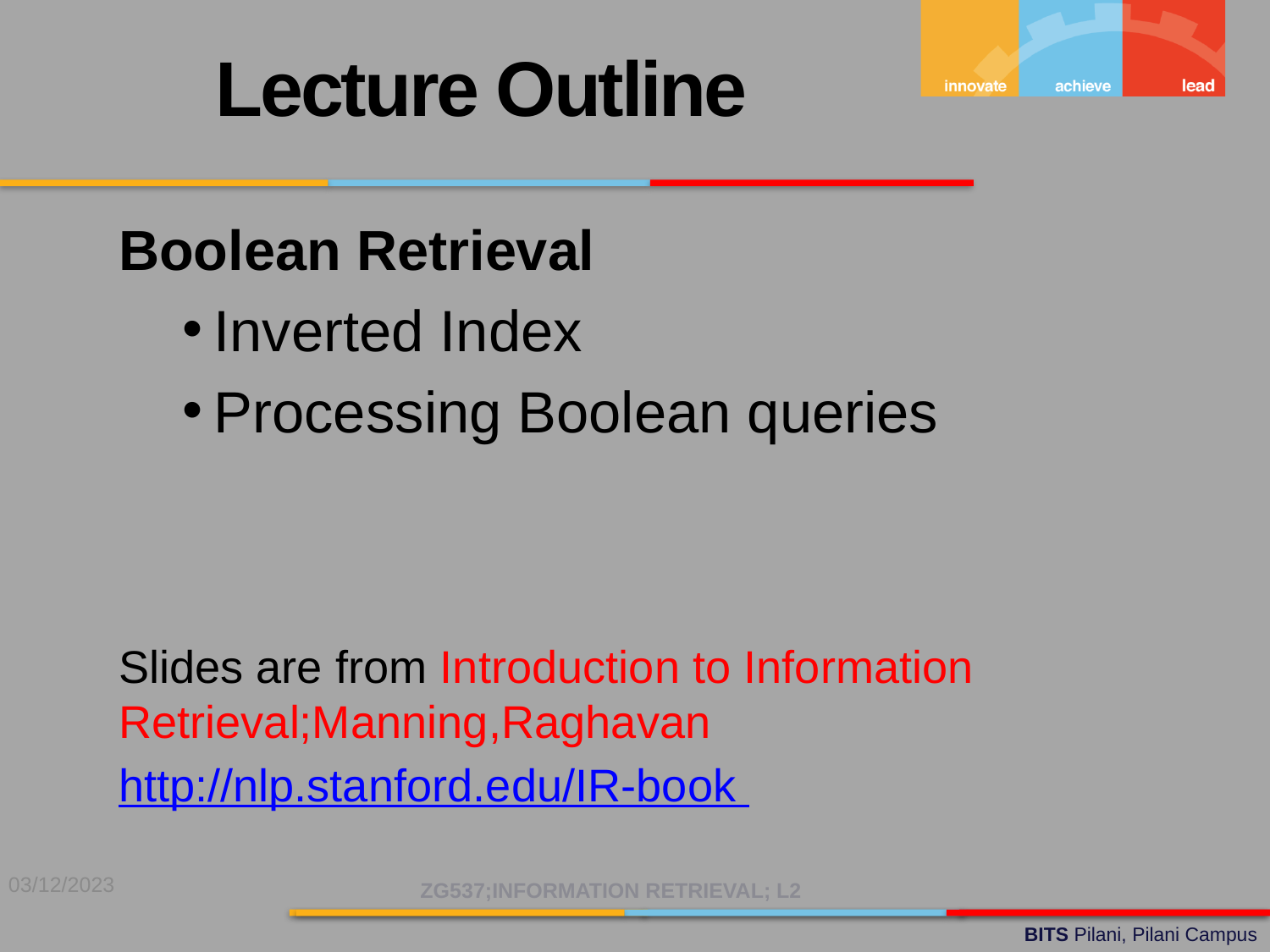

Lecture Outline
Boolean Retrieval
Inverted Index
Processing Boolean queries

Slides are from Introduction to Information Retrieval;Manning,Raghavan
http://nlp.stanford.edu/IR-book
03/12/2023
ZG537;INFORMATION RETRIEVAL; L2